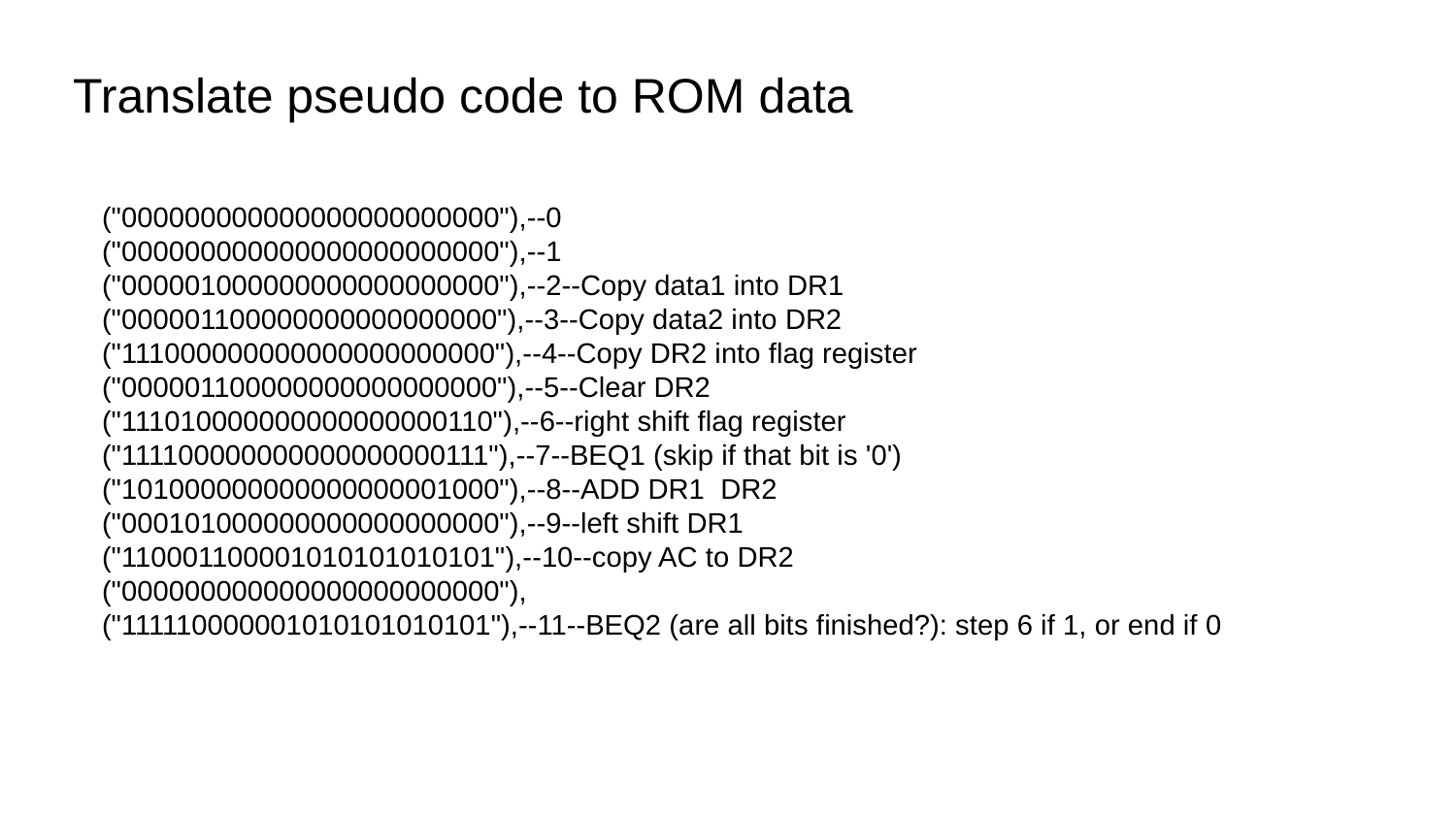

Translate pseudo code to ROM data
("000000000000000000000000"),--0
("000000000000000000000000"),--1
("000001000000000000000000"),--2--Copy data1 into DR1
("000001100000000000000000"),--3--Copy data2 into DR2
("111000000000000000000000"),--4--Copy DR2 into flag register
("000001100000000000000000"),--5--Clear DR2
("111010000000000000000110"),--6--right shift flag register
("111100000000000000000111"),--7--BEQ1 (skip if that bit is '0')
("101000000000000000001000"),--8--ADD DR1  DR2
("000101000000000000000000"),--9--left shift DR1
("110001100001010101010101"),--10--copy AC to DR2
("000000000000000000000000"),
("111110000001010101010101"),--11--BEQ2 (are all bits finished?): step 6 if 1, or end if 0